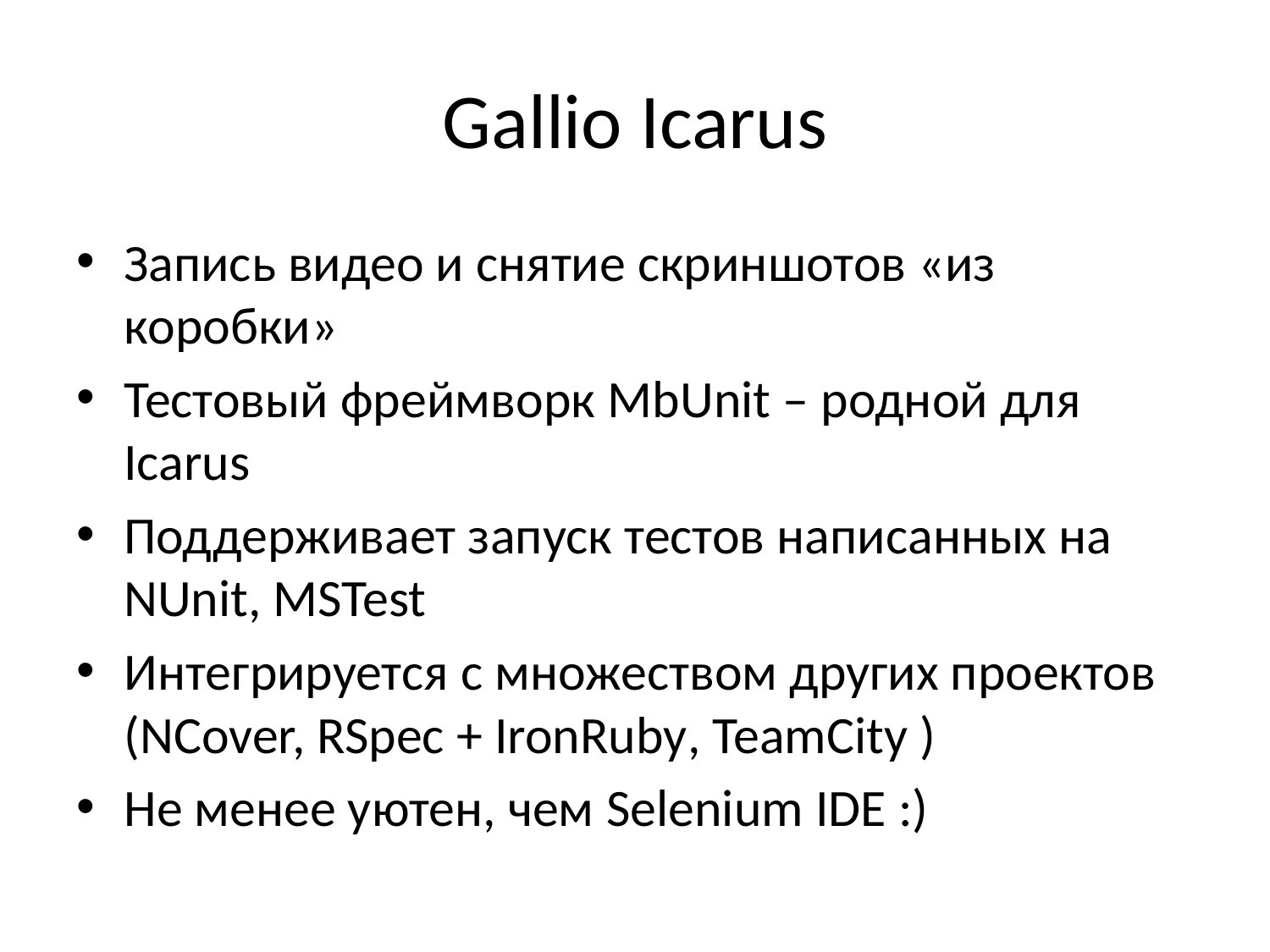

# Gallio Icarus
Запись видео и снятие скриншотов «из коробки»
Тестовый фреймворк MbUnit – родной для Icarus
Поддерживает запуск тестов написанных на NUnit, MSTest
Интегрируется с множеством других проектов (NCover, RSpec + IronRuby, TeamCity )
Не менее уютен, чем Selenium IDE :)